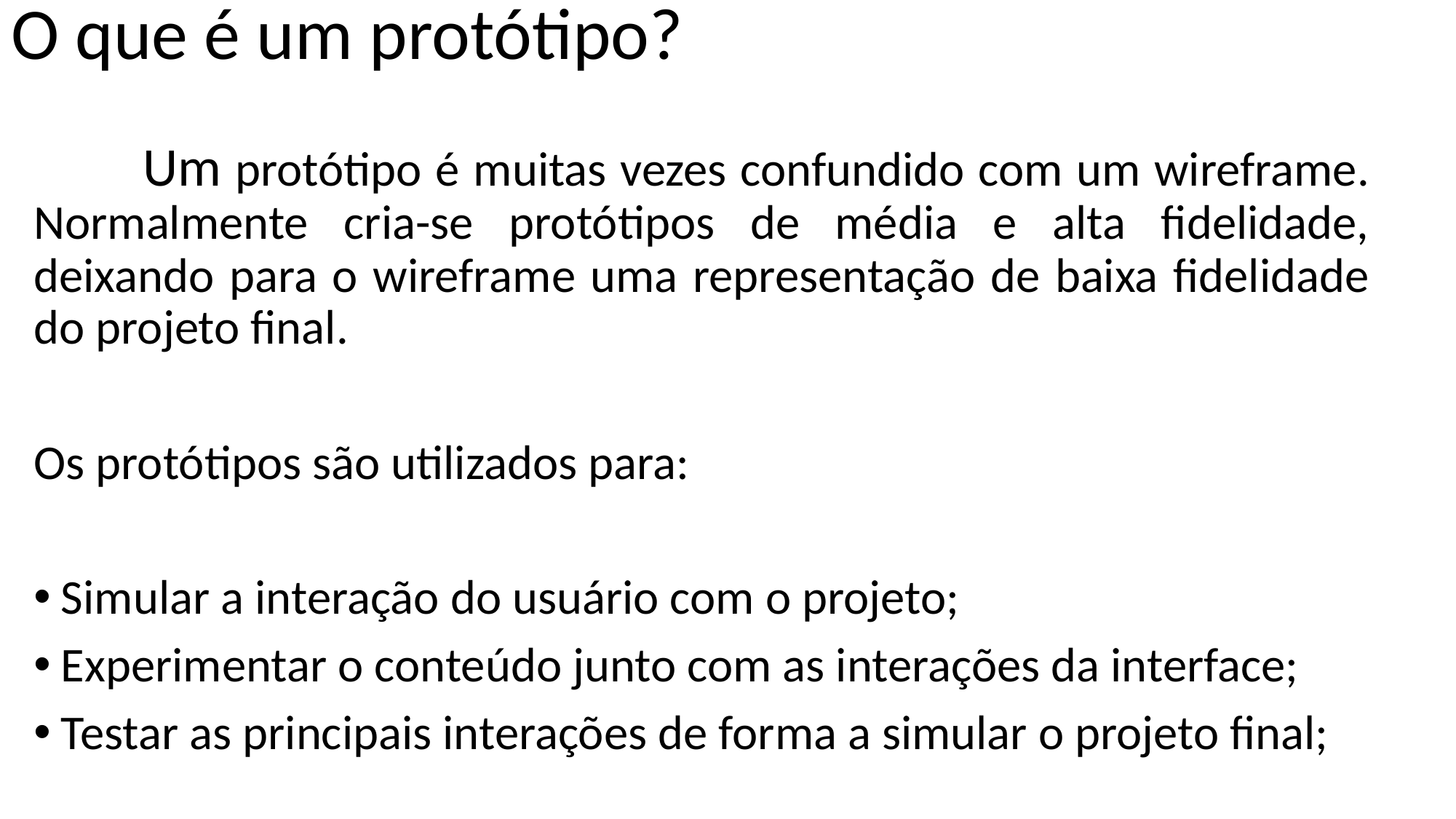

# O que é um protótipo?
	Um protótipo é muitas vezes confundido com um wireframe. Normalmente cria-se protótipos de média e alta fidelidade, deixando para o wireframe uma representação de baixa fidelidade do projeto final.

Os protótipos são utilizados para:

Simular a interação do usuário com o projeto;
Experimentar o conteúdo junto com as interações da interface;
Testar as principais interações de forma a simular o projeto final;